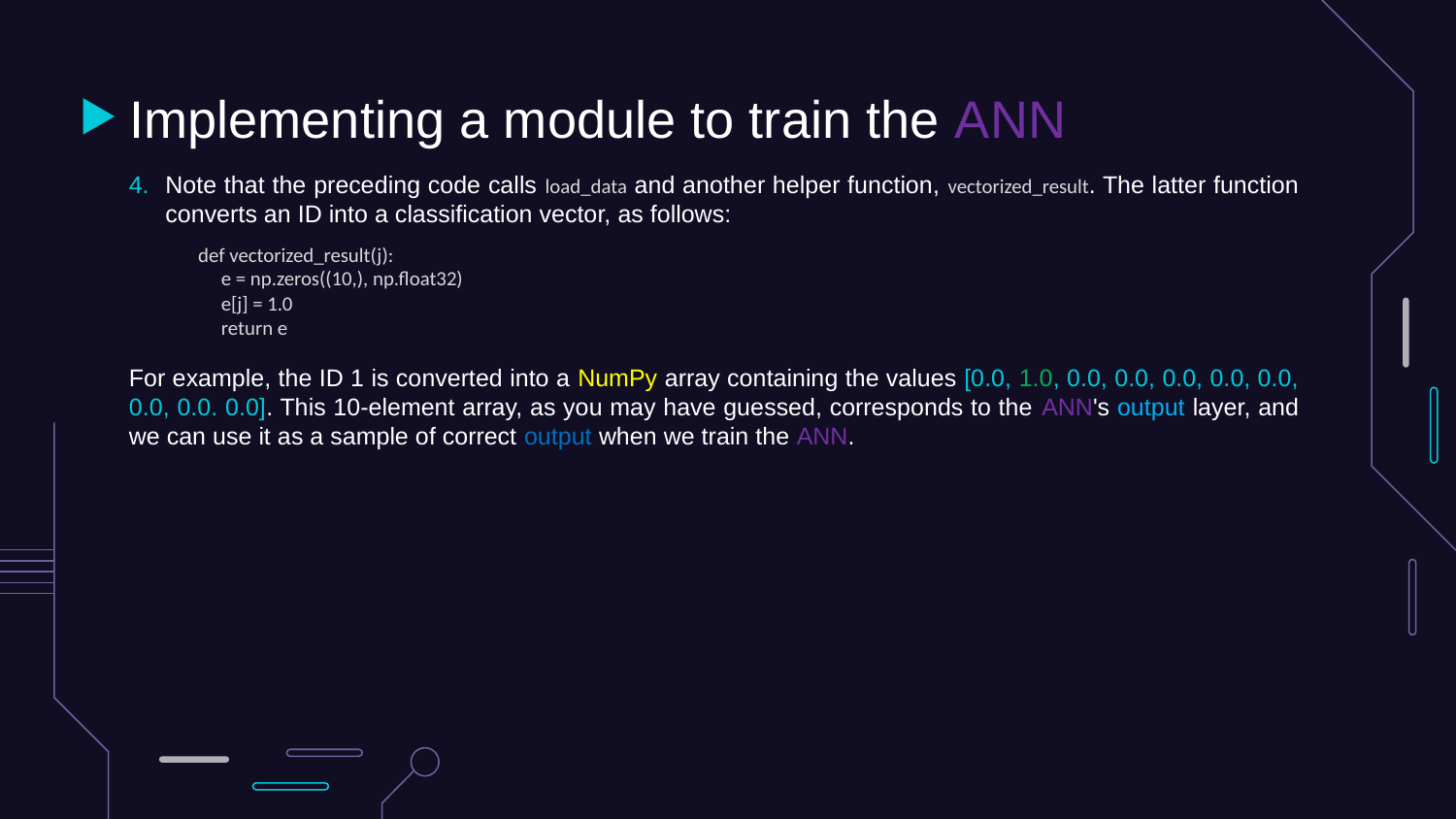

# Implementing a module to train the ANN
Note that the preceding code calls load_data and another helper function, vectorized_result. The latter function converts an ID into a classification vector, as follows:

               def vectorized_result(j):
                    e = np.zeros((10,), np.float32)
                    e[j] = 1.0
                    return e

For example, the ID 1 is converted into a NumPy array containing the values [0.0, 1.0, 0.0, 0.0, 0.0, 0.0, 0.0, 0.0, 0.0. 0.0]. This 10-element array, as you may have guessed, corresponds to the ANN's output layer, and we can use it as a sample of correct output when we train the ANN.